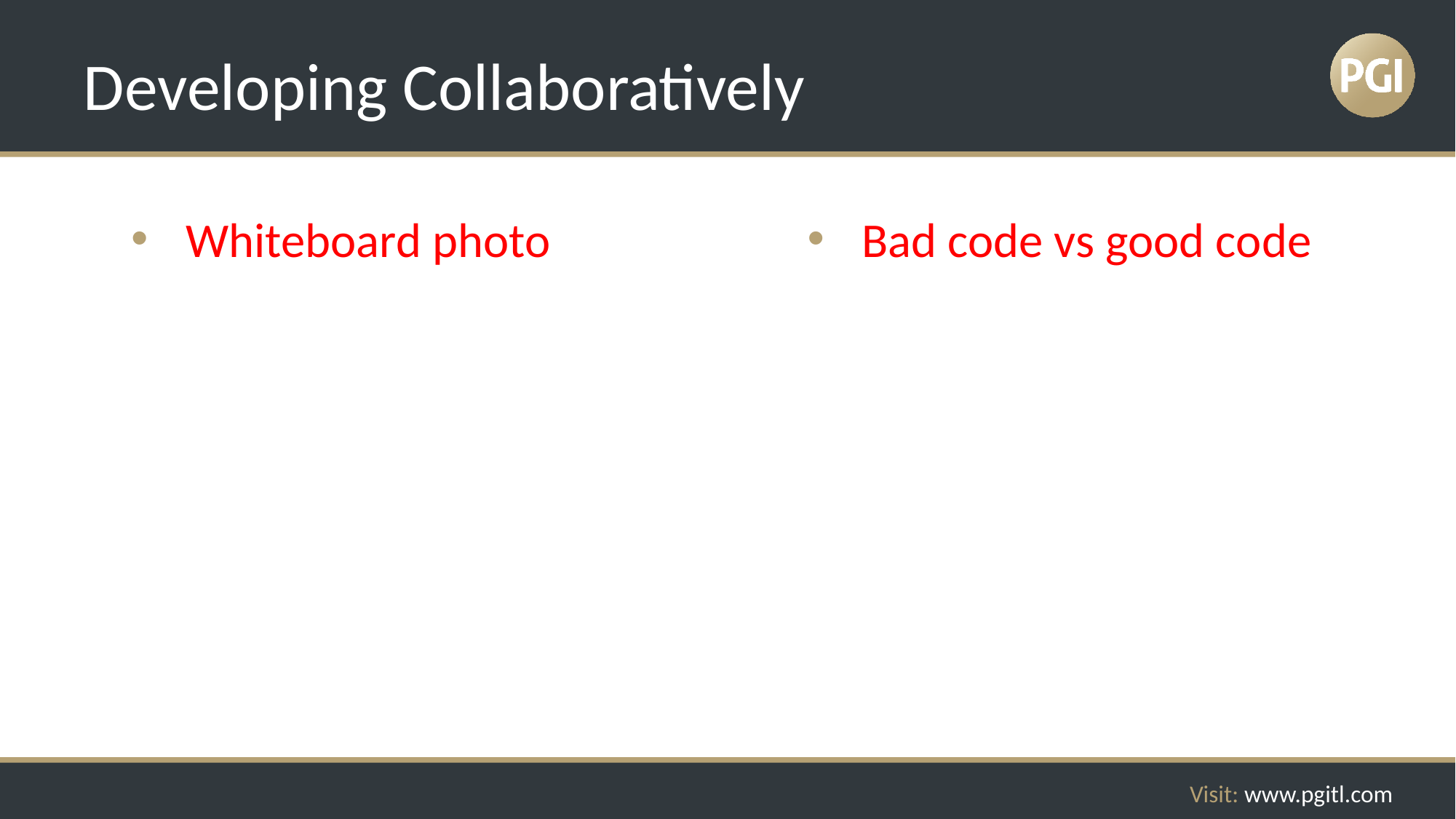

# Developing Collaboratively
Bad code vs good code
Whiteboard photo